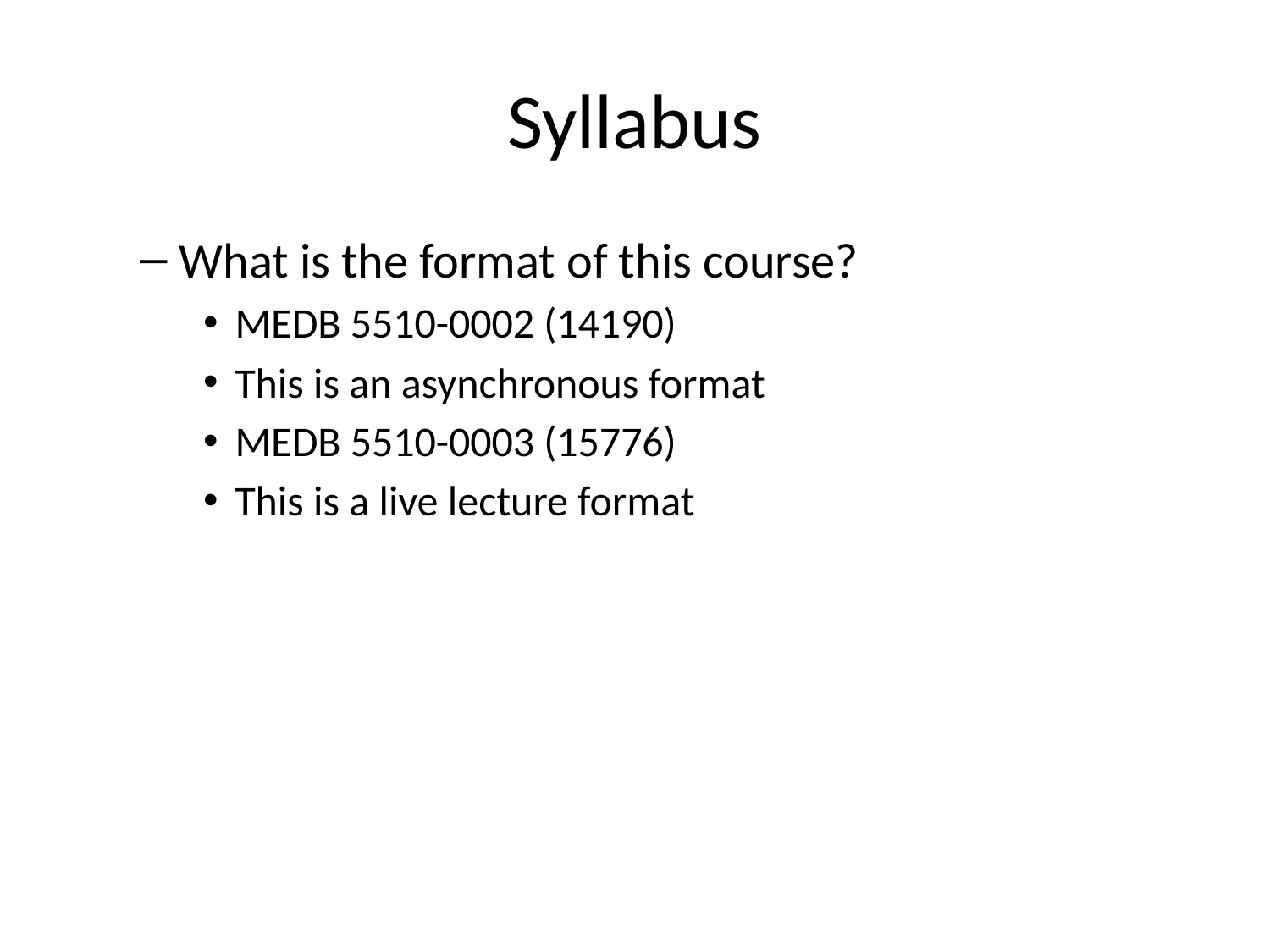

# Syllabus
What is the format of this course?
MEDB 5510-0002 (14190)
This is an asynchronous format
MEDB 5510-0003 (15776)
This is a live lecture format